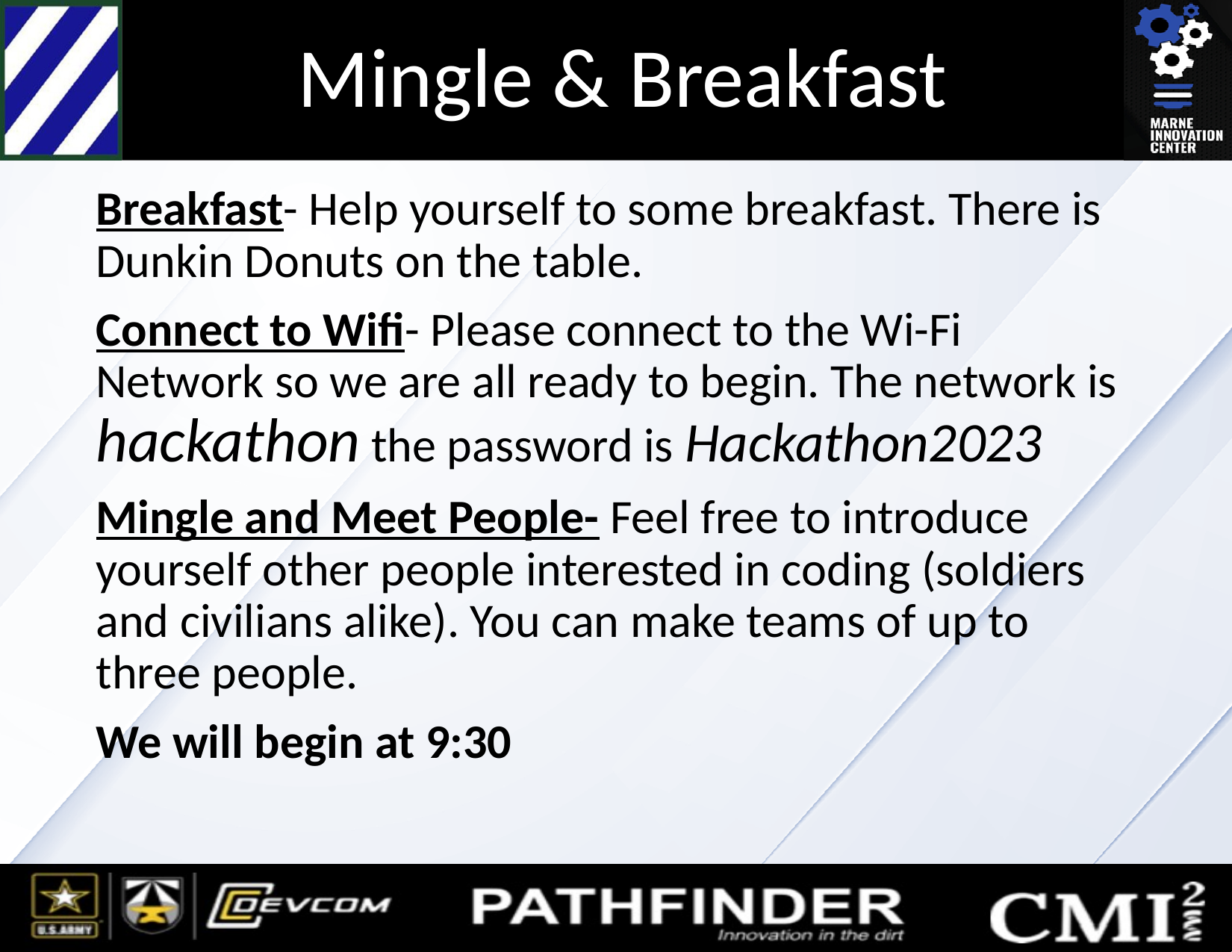

# Mingle & Breakfast
Breakfast- Help yourself to some breakfast. There is Dunkin Donuts on the table.
Connect to Wifi- Please connect to the Wi-Fi Network so we are all ready to begin. The network is hackathon the password is Hackathon2023
Mingle and Meet People- Feel free to introduce yourself other people interested in coding (soldiers and civilians alike). You can make teams of up to three people.
We will begin at 9:30